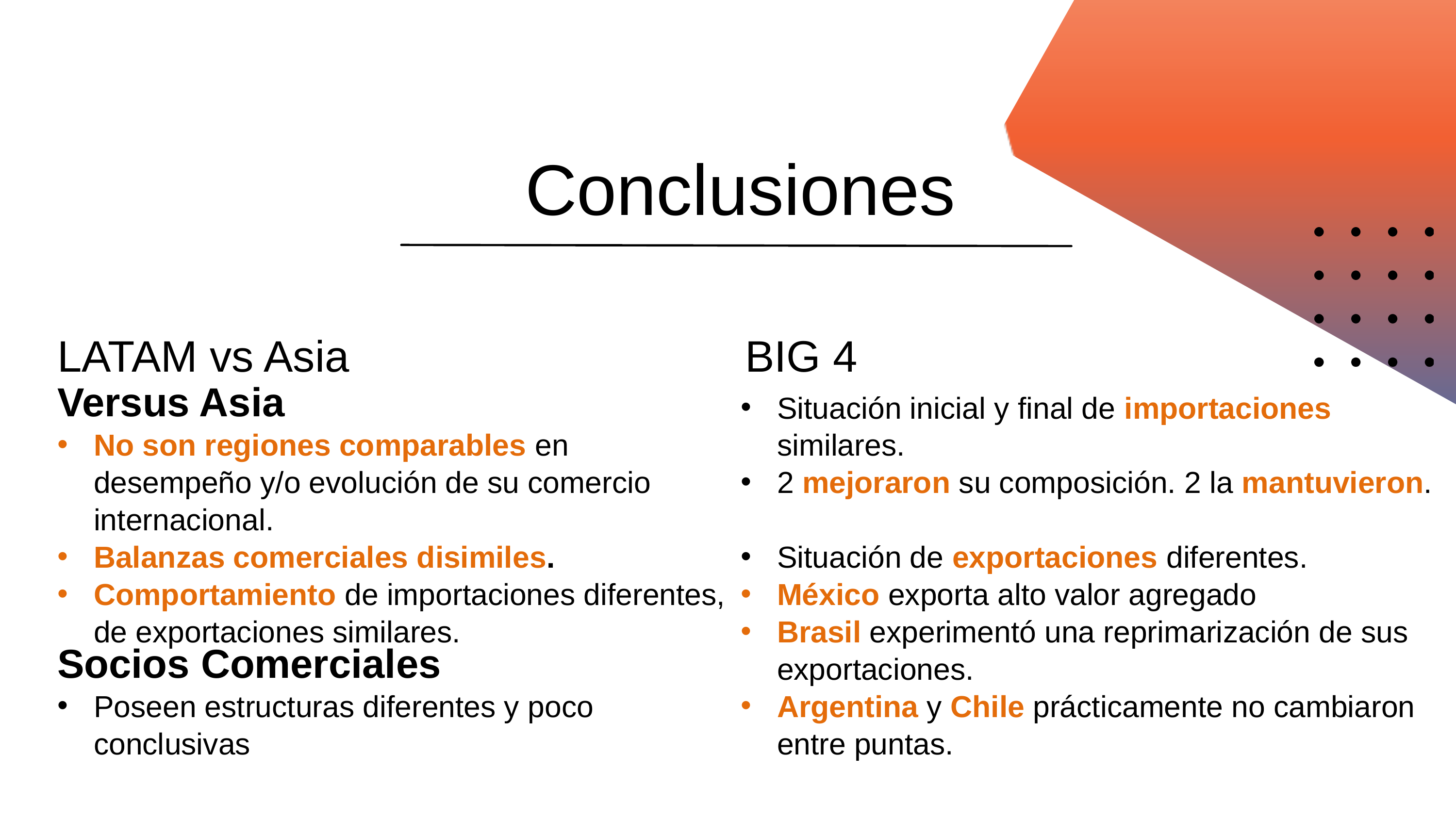

Conclusiones

LATAM vs Asia
BIG 4
Versus Asia
No son regiones comparables en desempeño y/o evolución de su comercio internacional.
Balanzas comerciales disimiles.
Comportamiento de importaciones diferentes, de exportaciones similares.
Socios Comerciales
Poseen estructuras diferentes y poco conclusivas
Situación inicial y final de importaciones similares.
2 mejoraron su composición. 2 la mantuvieron.

Situación de exportaciones diferentes.
México exporta alto valor agregado
Brasil experimentó una reprimarización de sus exportaciones.
Argentina y Chile prácticamente no cambiaron entre puntas.